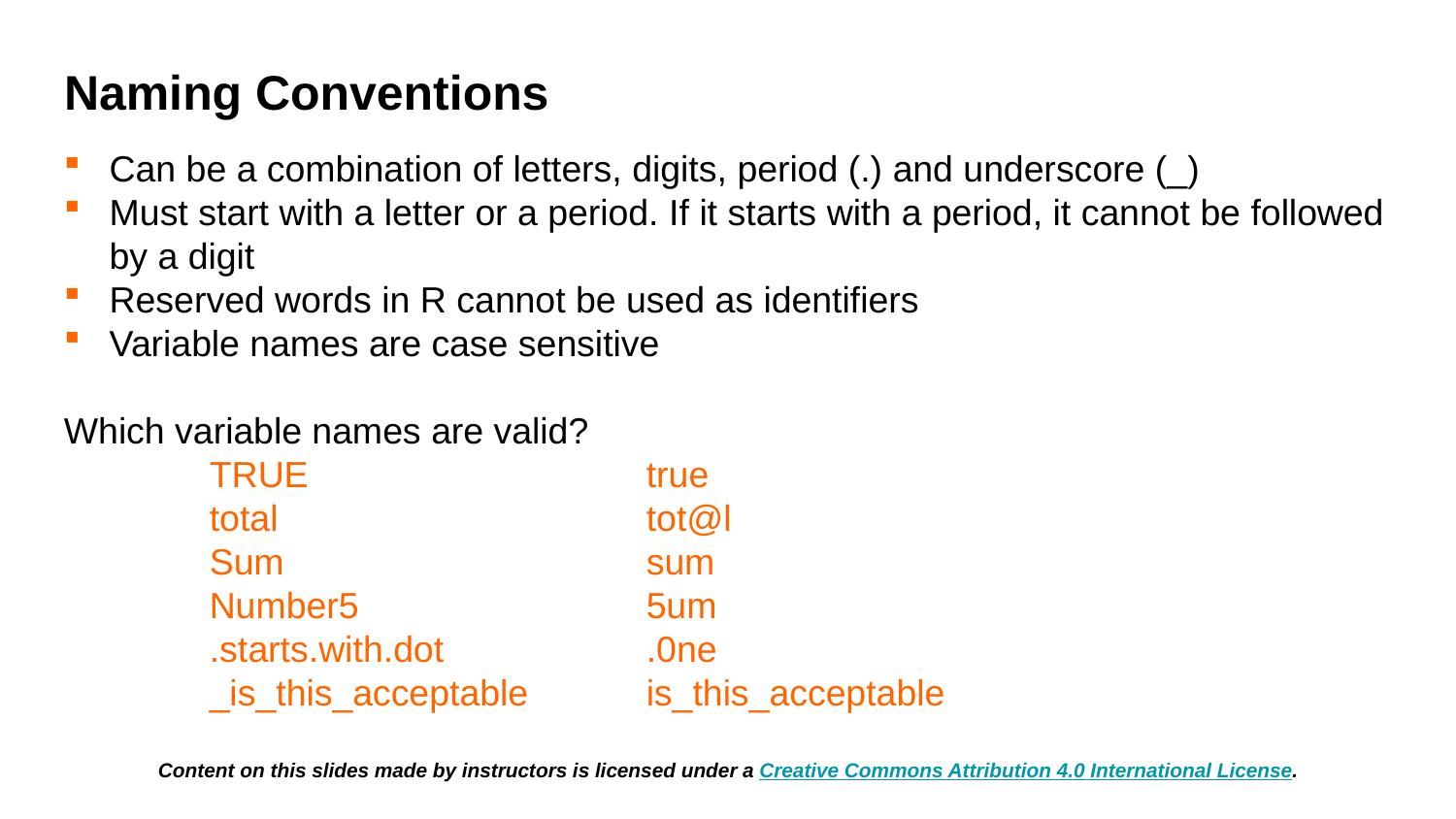

# Naming Conventions
Can be a combination of letters, digits, period (.) and underscore (_)
Must start with a letter or a period. If it starts with a period, it cannot be followed by a digit
Reserved words in R cannot be used as identifiers
Variable names are case sensitive

Which variable names are valid?
	TRUE			true
	total			tot@l
	Sum			sum
	Number5		5um
	.starts.with.dot		.0ne
	_is_this_acceptable	is_this_acceptable